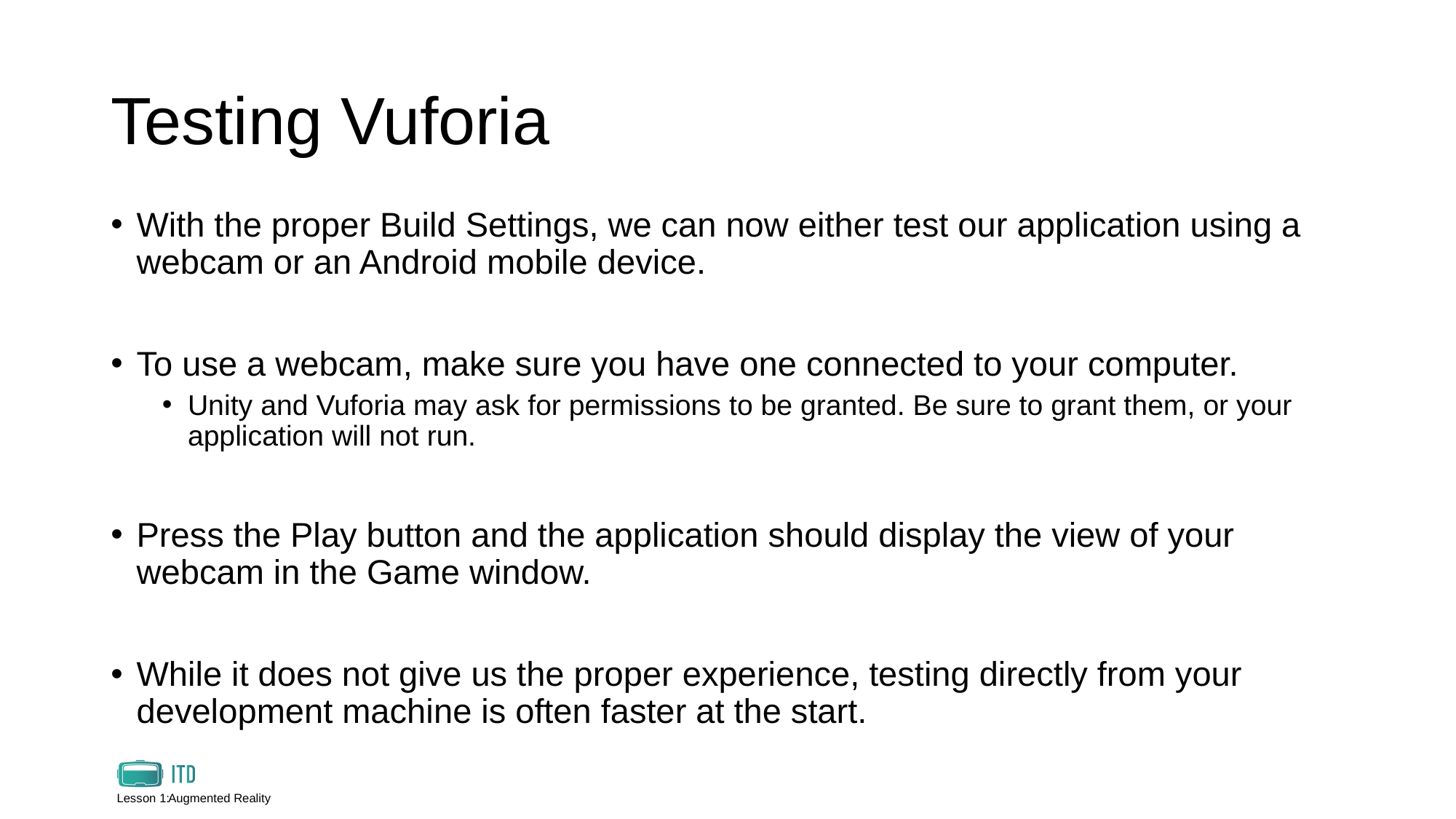

# Testing Vuforia
With the proper Build Settings, we can now either test our application using a webcam or an Android mobile device.

To use a webcam, make sure you have one connected to your computer.
Unity and Vuforia may ask for permissions to be granted. Be sure to grant them, or your application will not run.

Press the Play button and the application should display the view of your webcam in the Game window.

While it does not give us the proper experience, testing directly from your development machine is often faster at the start.